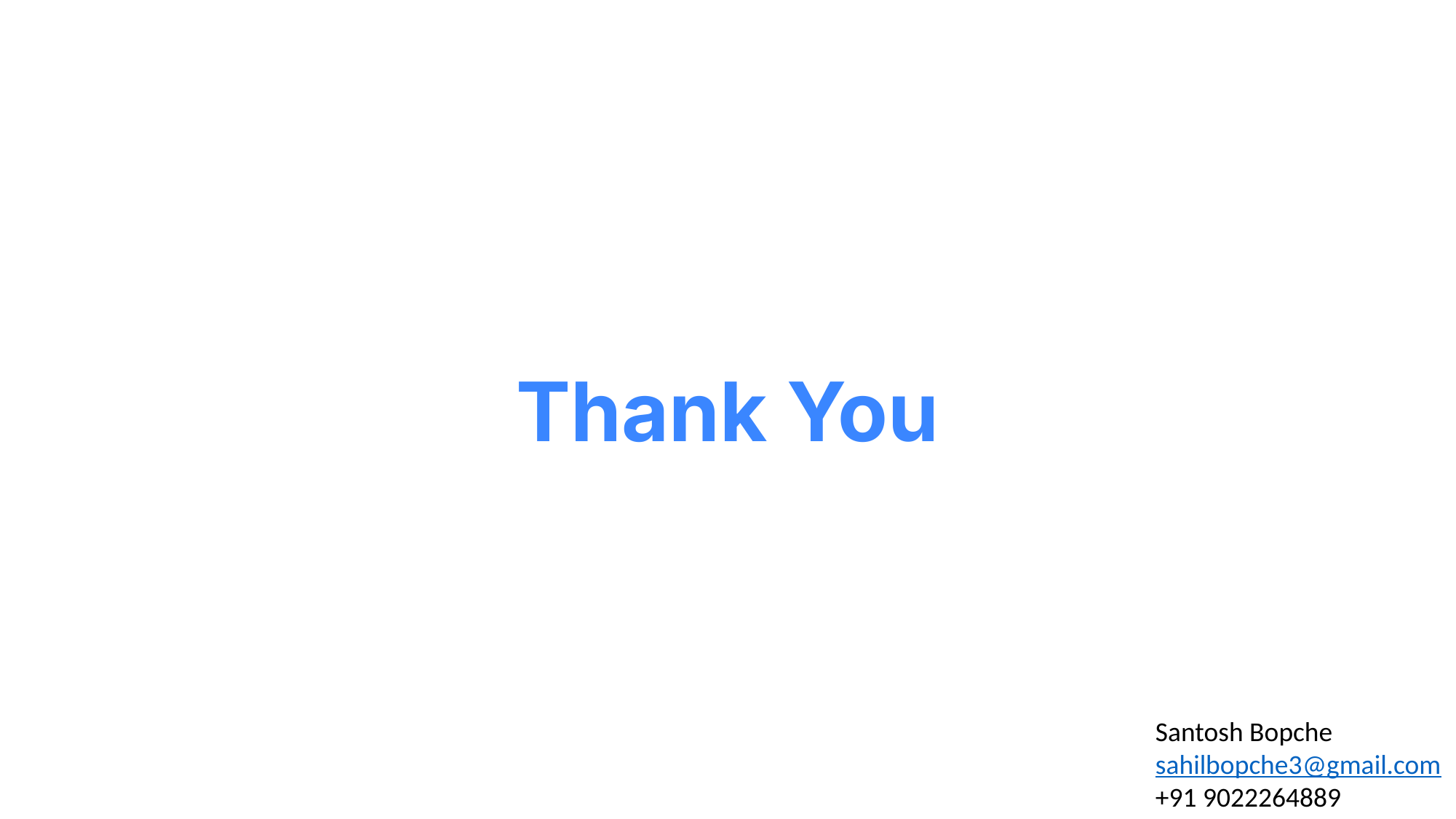

Thank You
Santosh Bopche
sahilbopche3@gmail.com
+91 9022264889